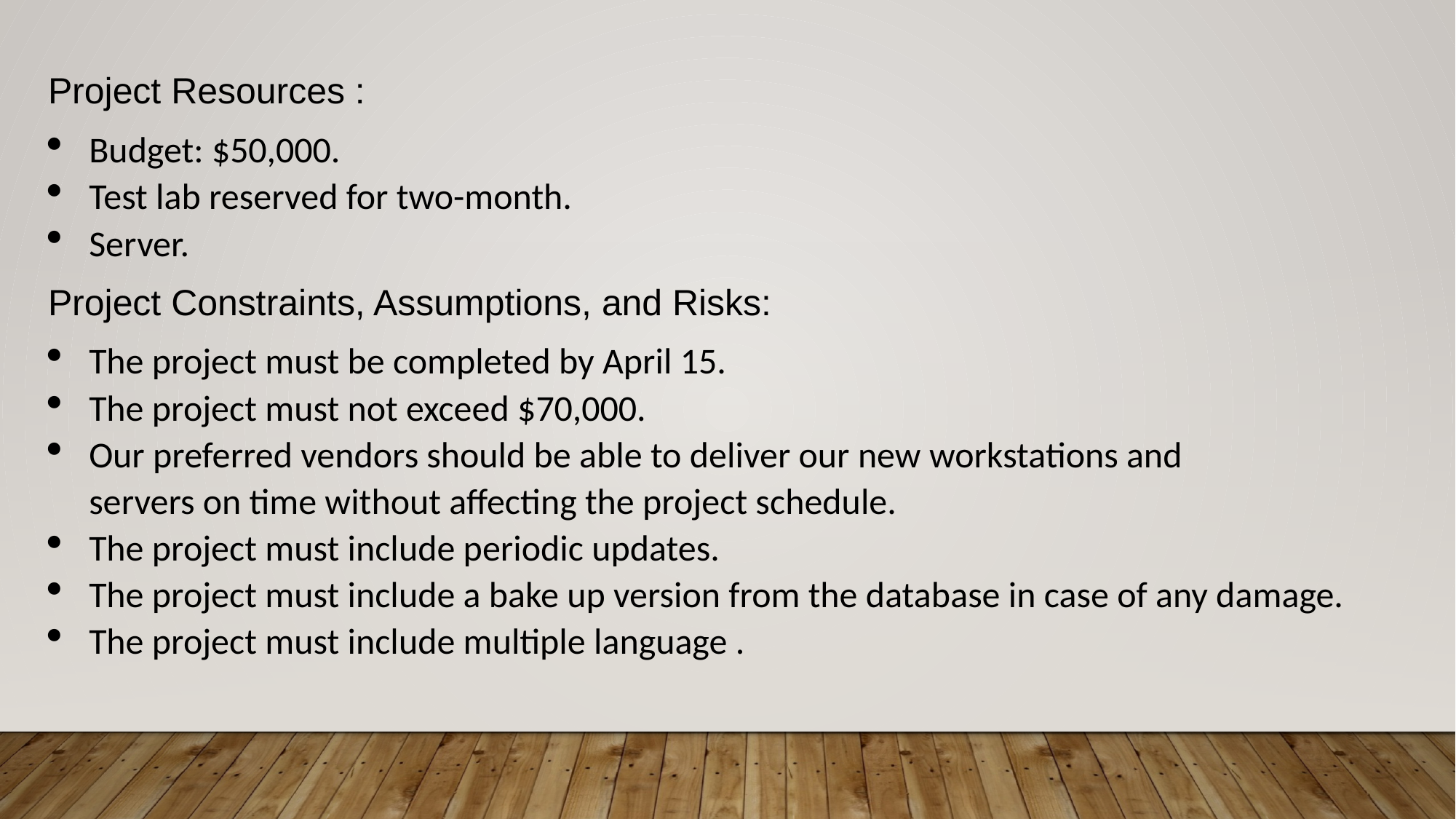

Project Resources :
Budget: $50,000.
Test lab reserved for two-month.
Server.
Project Constraints, Assumptions, and Risks:
The project must be completed by April 15.
The project must not exceed $70,000.
Our preferred vendors should be able to deliver our new workstations and
servers on time without affecting the project schedule.
The project must include periodic updates.
The project must include a bake up version from the database in case of any damage.
The project must include multiple language .